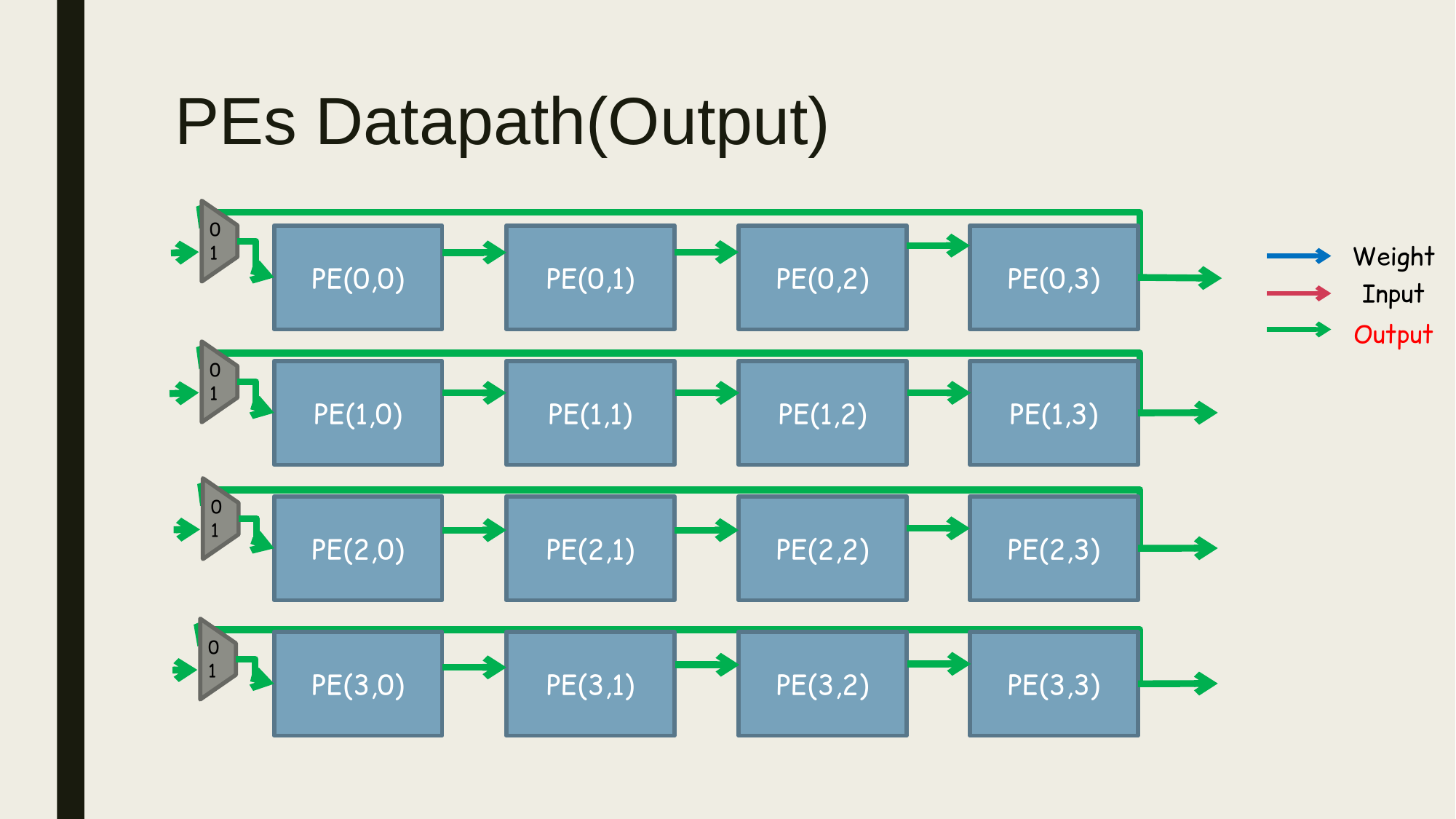

# PEs Datapath(Output)
0

1
PE(0,0)
PE(0,1)
PE(0,2)
PE(0,3)
Weight
Input
Output
0

1
PE(1,0)
PE(1,1)
PE(1,2)
PE(1,3)
0

1
PE(2,0)
PE(2,1)
PE(2,2)
PE(2,3)
0

1
PE(3,0)
PE(3,1)
PE(3,2)
PE(3,3)